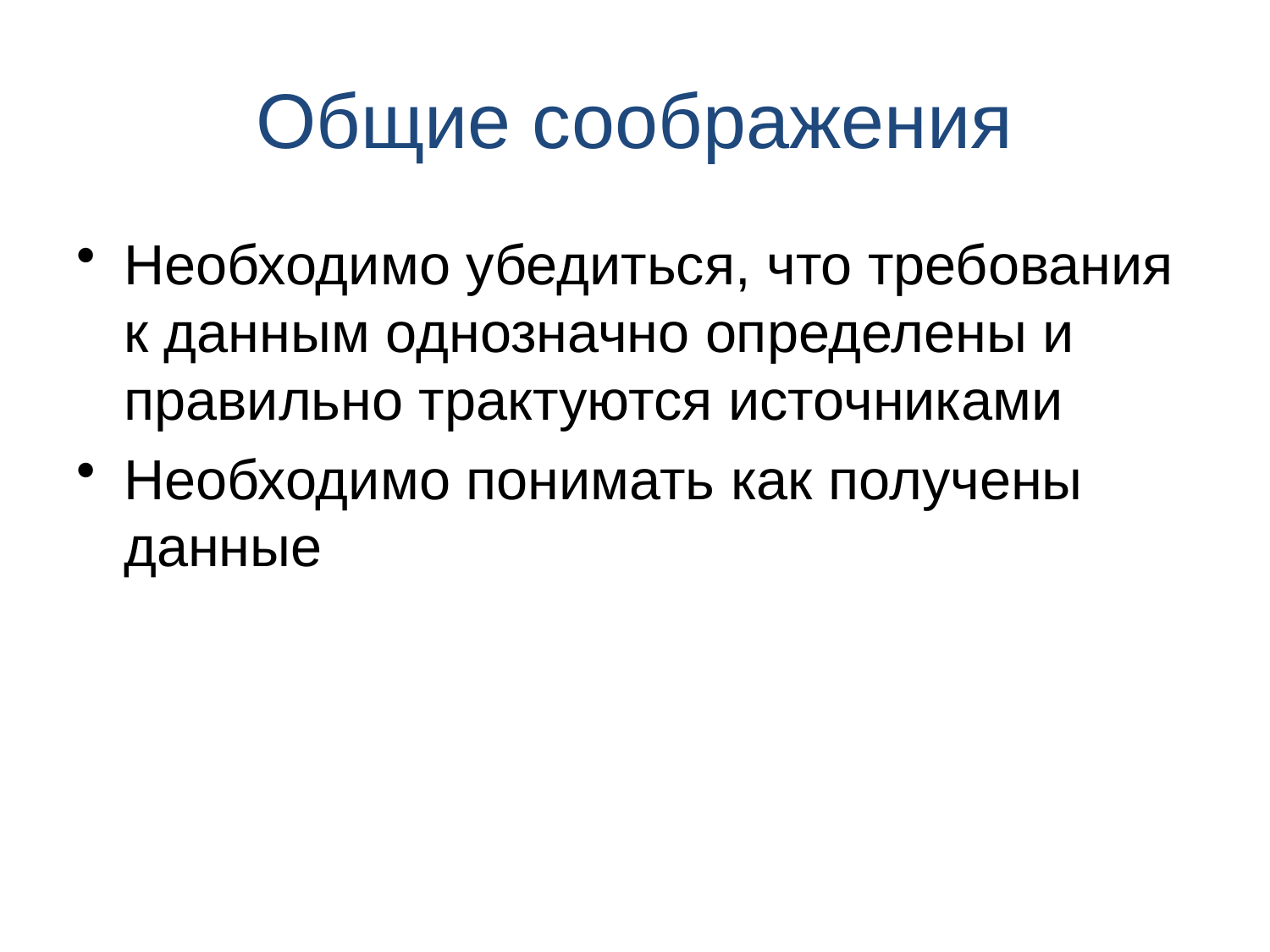

# Общие соображения
Необходимо убедиться, что требования к данным однозначно определены и правильно трактуются источниками
Необходимо понимать как получены данные